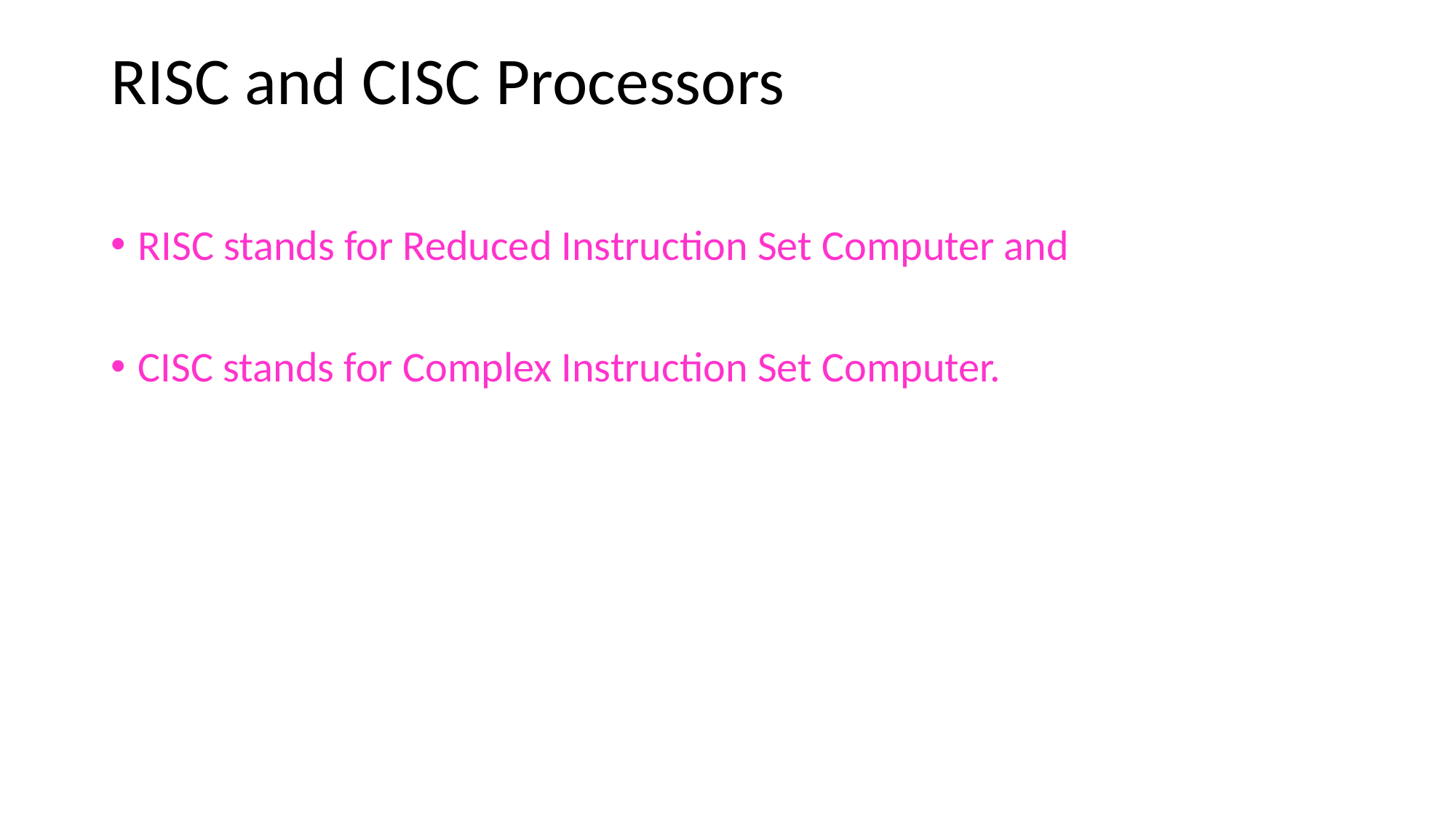

# RISC and CISC Processors
RISC stands for Reduced Instruction Set Computer and

CISC stands for Complex Instruction Set Computer.